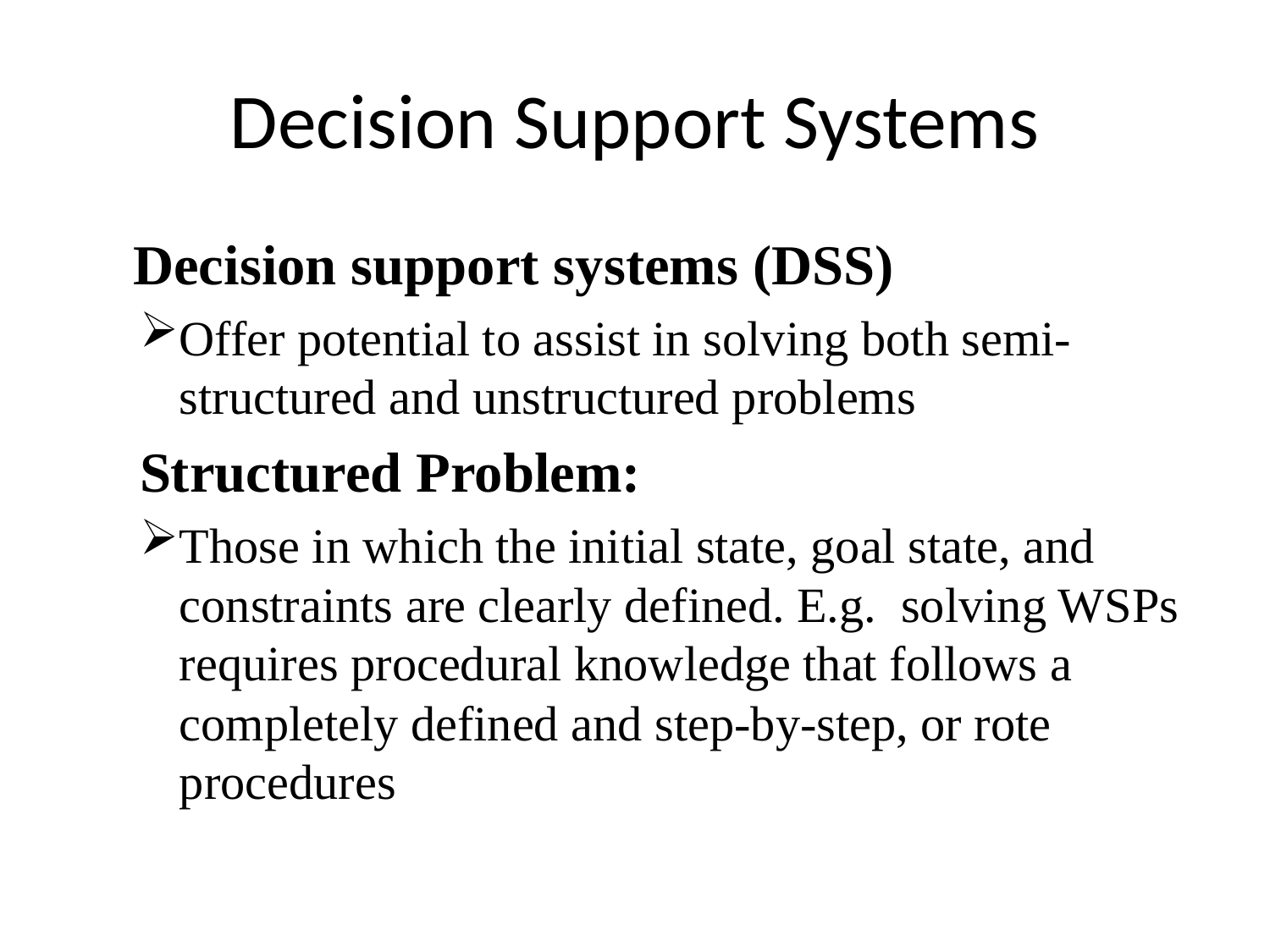

# Decision Support Systems
    Decision support systems (DSS)
Offer potential to assist in solving both semi-structured and unstructured problems
Structured Problem:
Those in which the initial state, goal state, and constraints are clearly defined. E.g.  solving WSPs requires procedural knowledge that follows a completely defined and step-by-step, or rote procedures